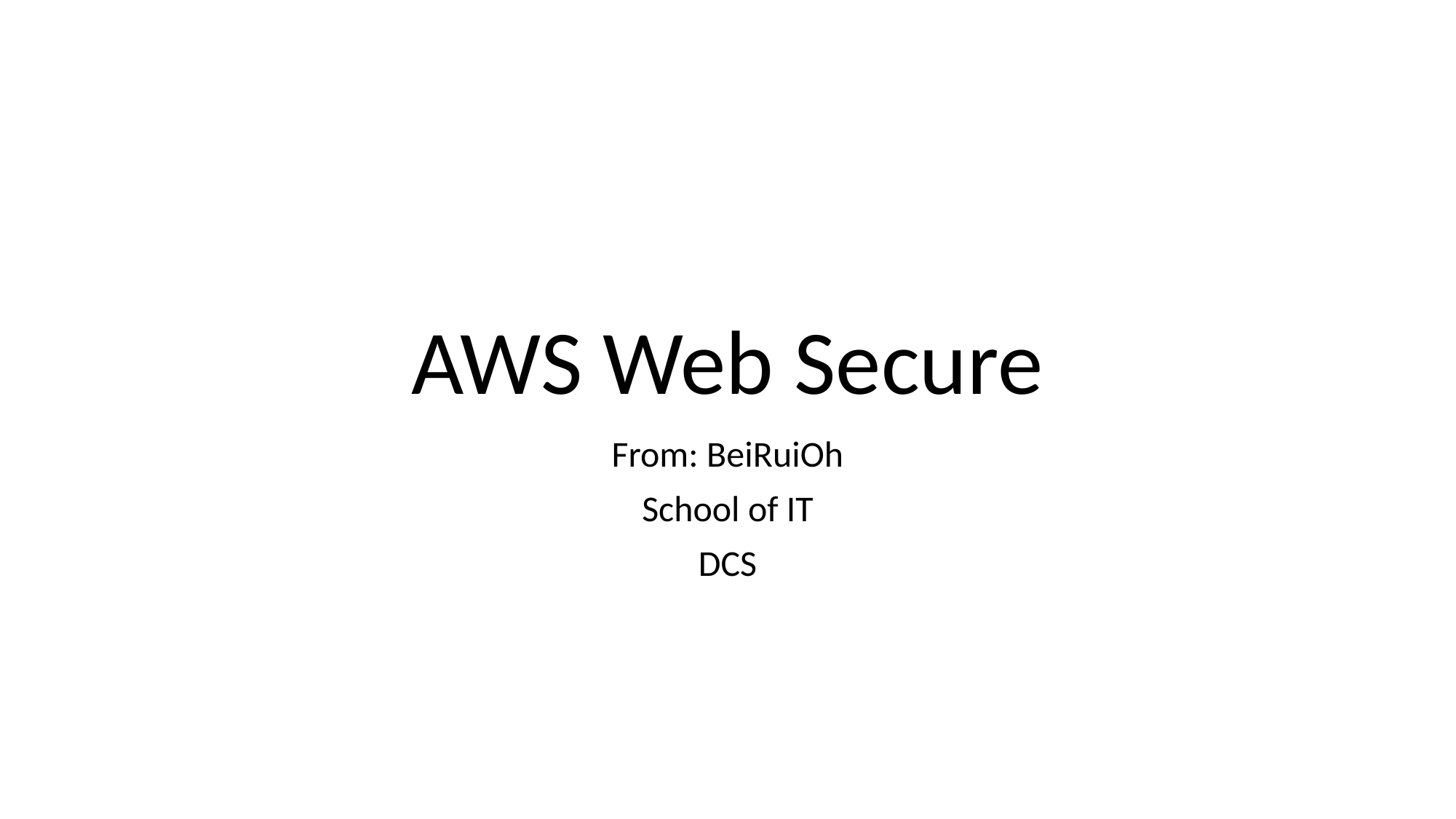

# AWS Web Secure
From: BeiRuiOh
School of IT
DCS